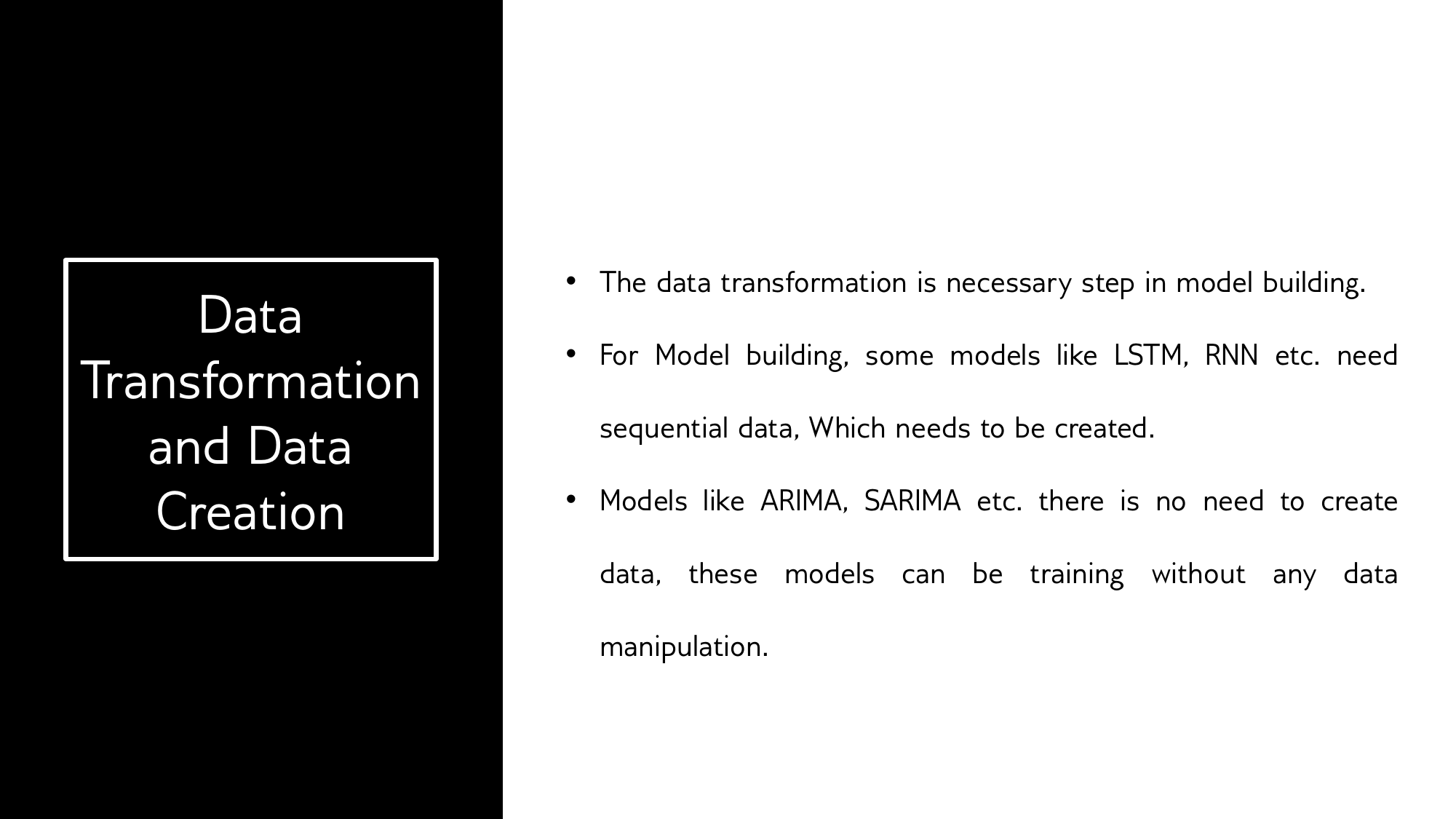

Data Transformation and Data Creation

The data transformation is necessary step in model building.
For Model building, some models like LSTM, RNN etc. need sequential data, Which needs to be created.
Models like ARIMA, SARIMA etc. there is no need to create data, these models can be training without any data manipulation.